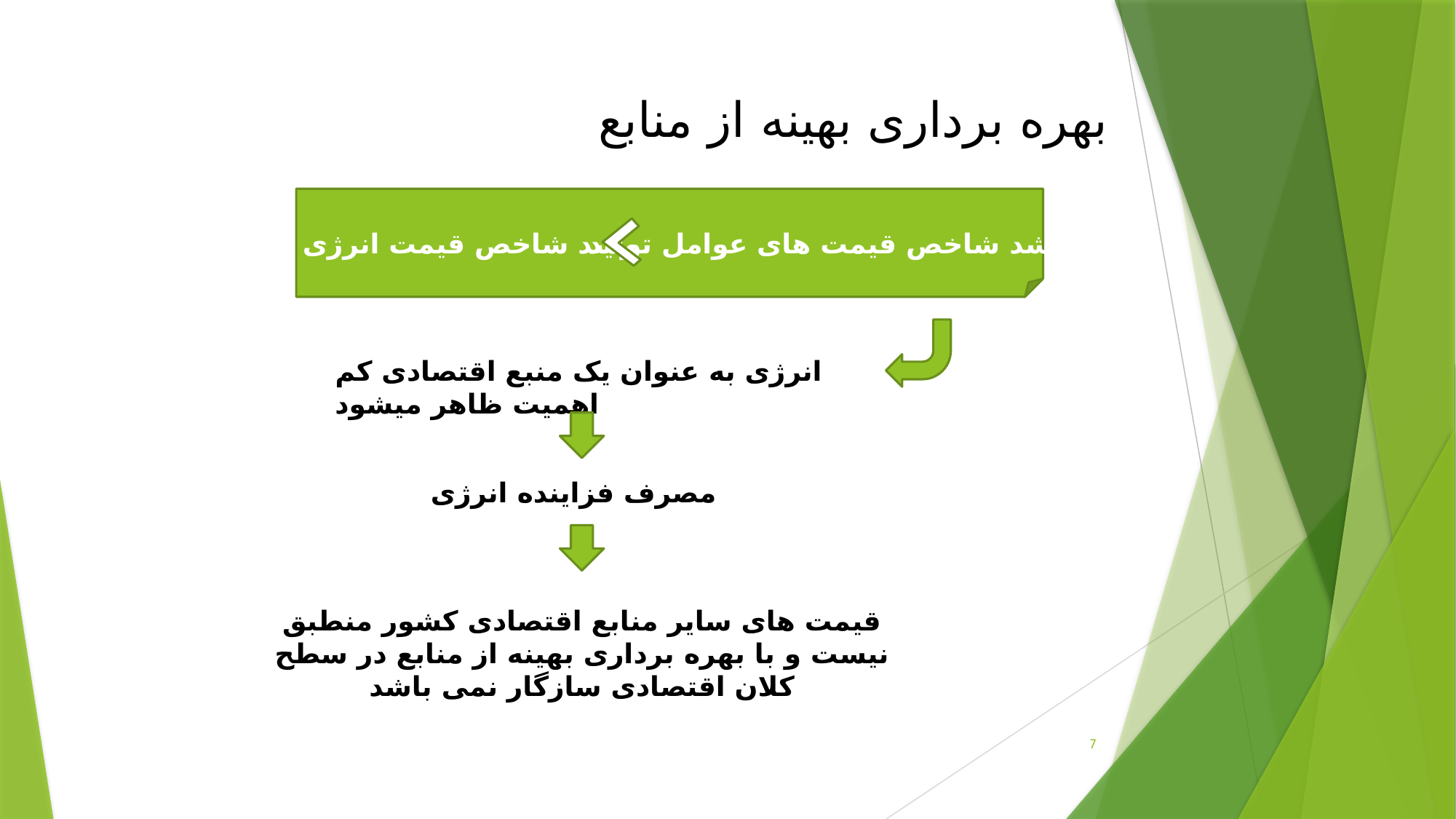

بهره برداری بهینه از منابع

رشد شاخص قیمت انرژی
رشد شاخص قیمت های عوامل تولید

انرژی به عنوان یک منبع اقتصادی کم اهمیت ظاهر میشود

مصرف فزاینده انرژی

قیمت های سایر منابع اقتصادی کشور منطبق نیست و با بهره برداری بهینه از منابع در سطح کلان اقتصادی سازگار نمی باشد
7